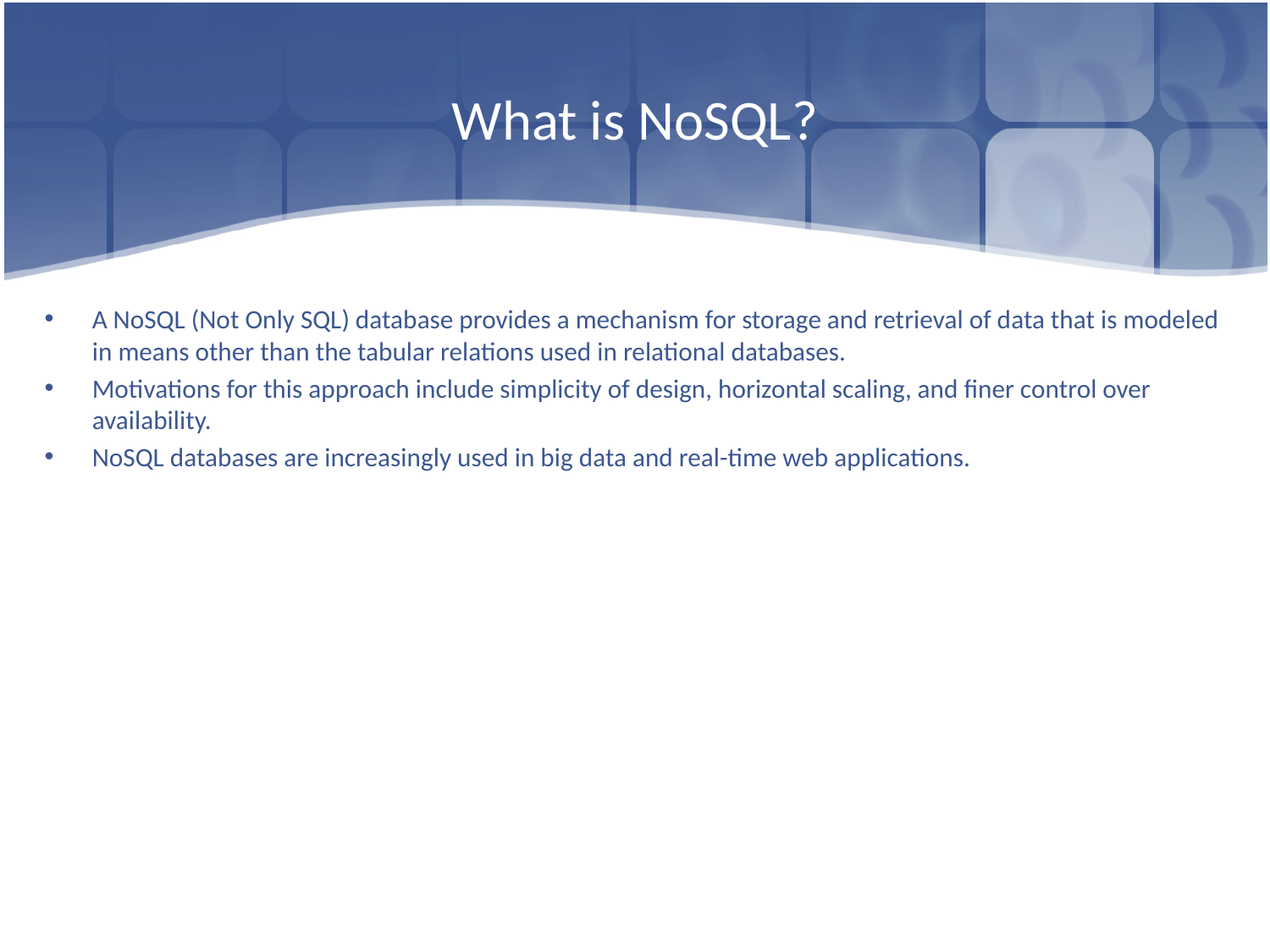

# What is NoSQL?
A NoSQL (Not Only SQL) database provides a mechanism for storage and retrieval of data that is modeled in means other than the tabular relations used in relational databases.
Motivations for this approach include simplicity of design, horizontal scaling, and finer control over availability.
NoSQL databases are increasingly used in big data and real-time web applications.